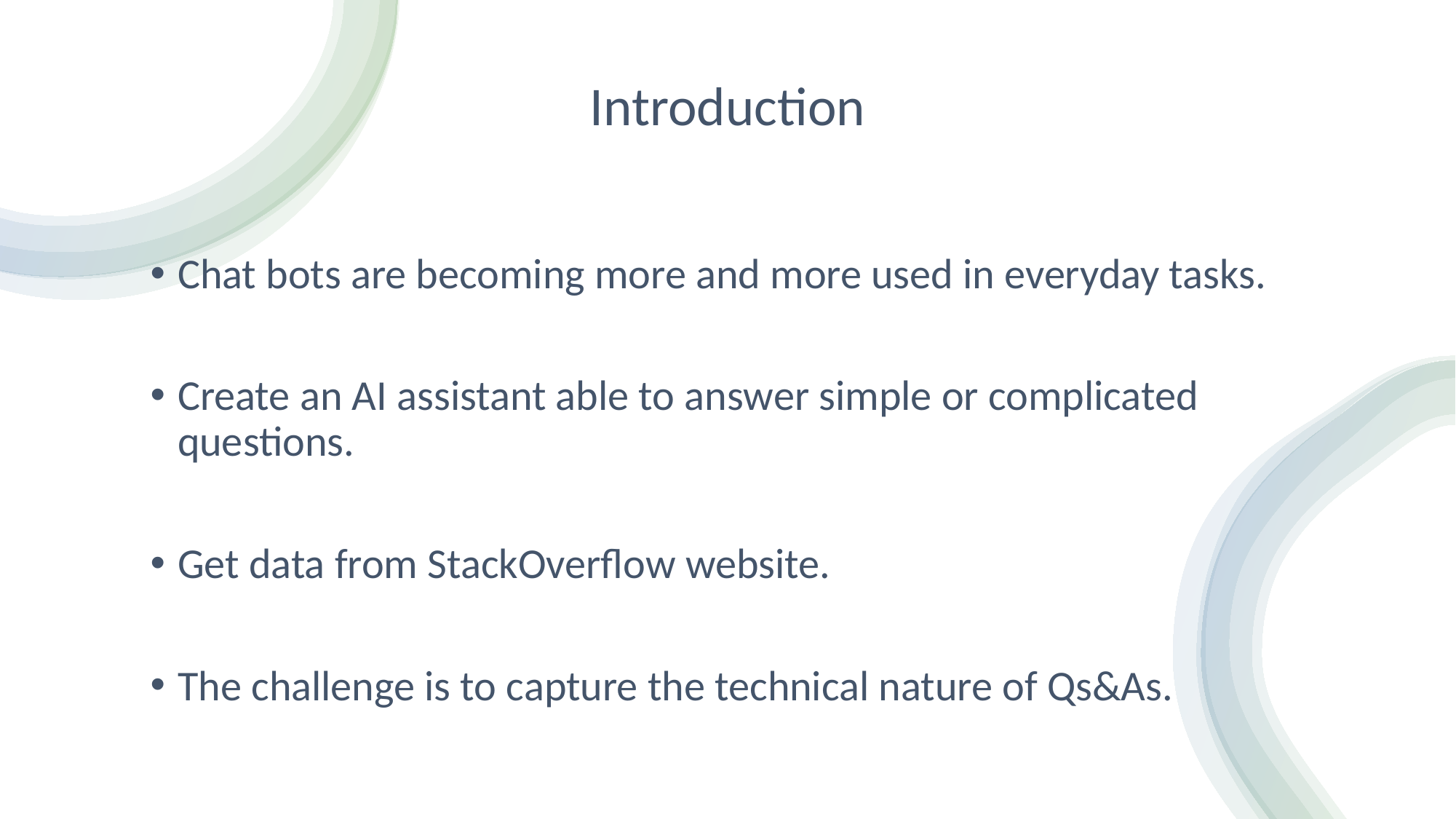

# Introduction
Chat bots are becoming more and more used in everyday tasks.

Create an AI assistant able to answer simple or complicated questions.

Get data from StackOverflow website.

The challenge is to capture the technical nature of Qs&As.